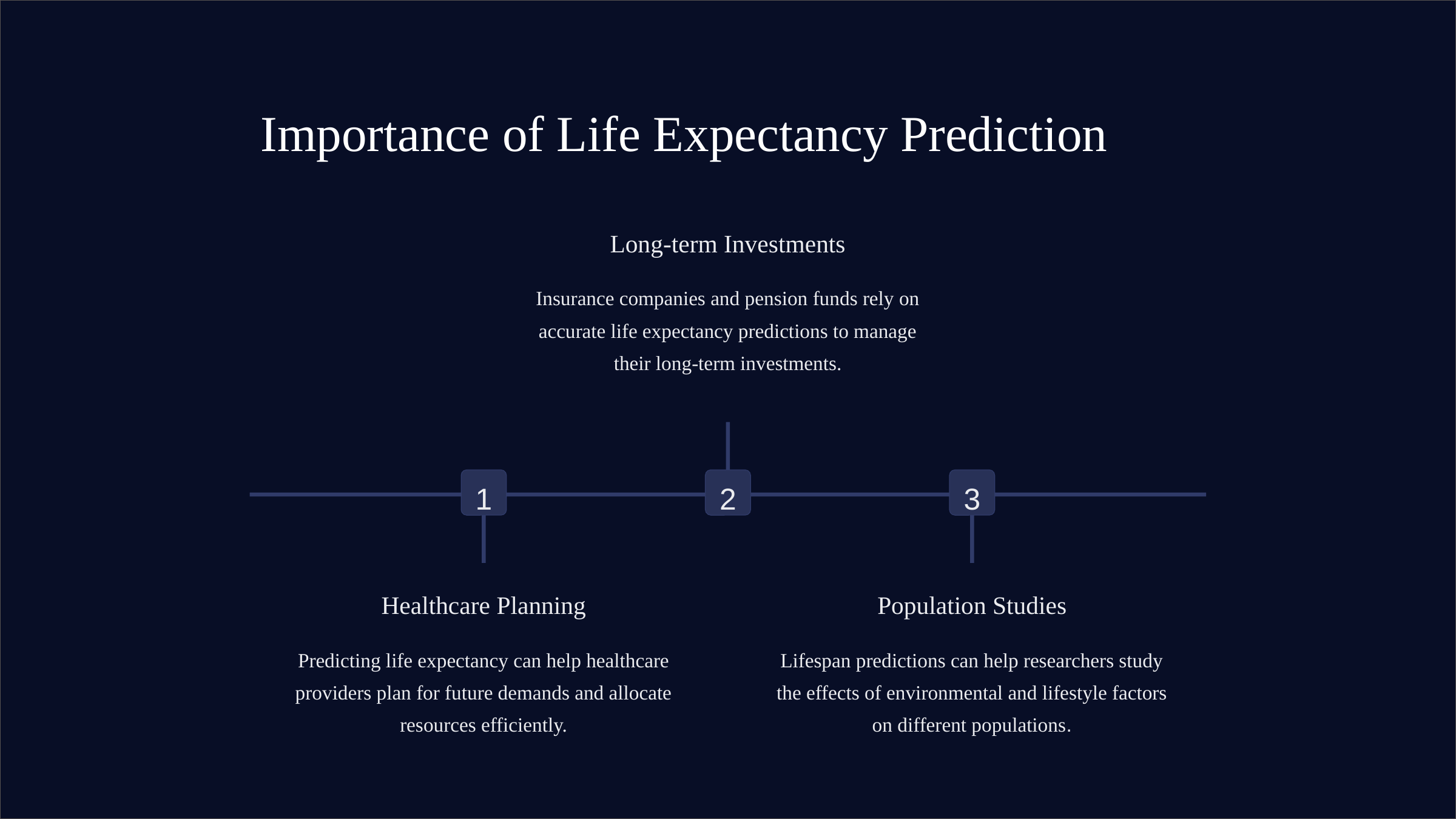

Importance of Life Expectancy Prediction
Long-term Investments
Insurance companies and pension funds rely on accurate life expectancy predictions to manage their long-term investments.

1
2
3

Healthcare Planning
Population Studies
Predicting life expectancy can help healthcare providers plan for future demands and allocate resources efficiently.
Lifespan predictions can help researchers study the effects of environmental and lifestyle factors on different populations.